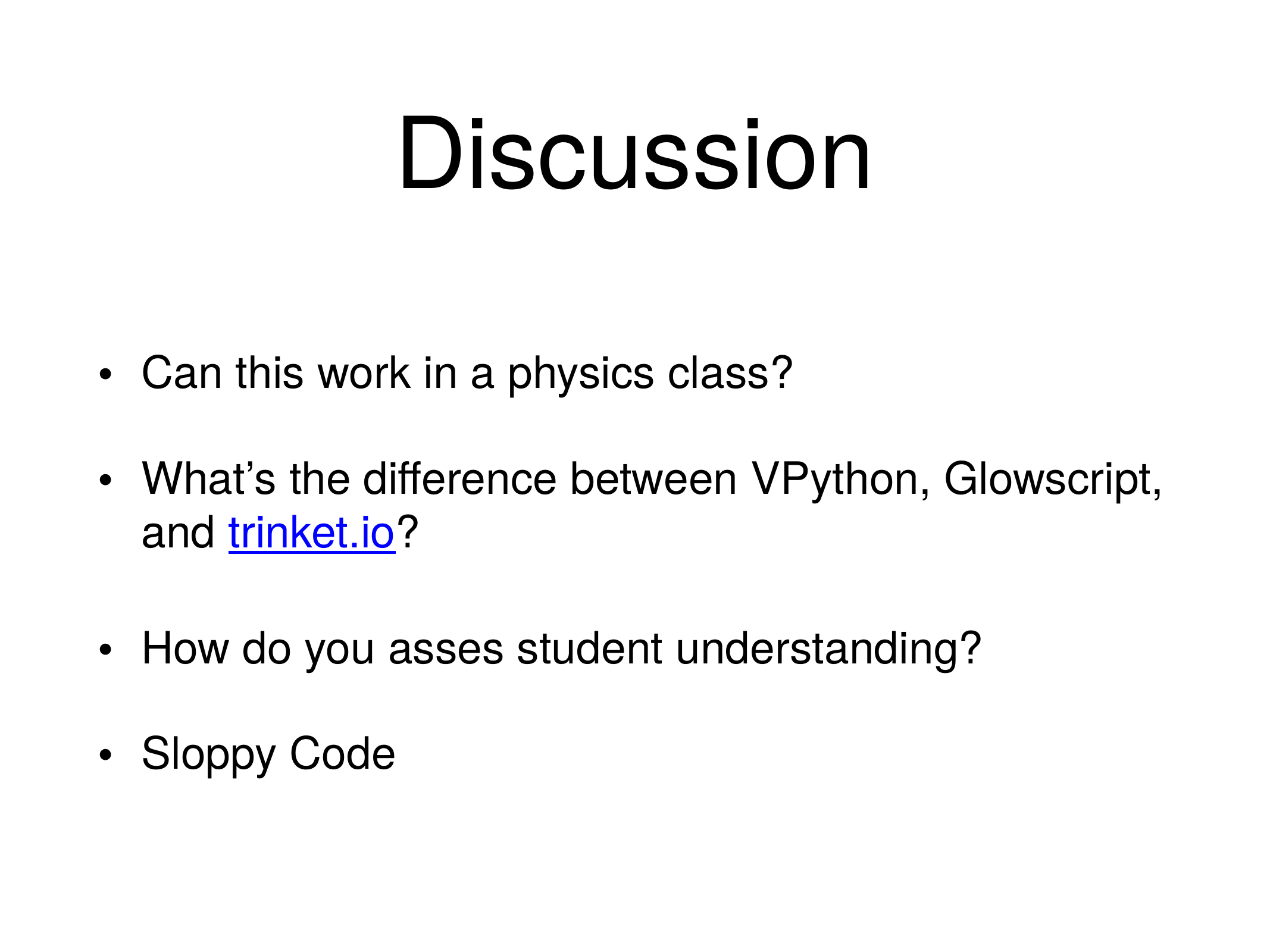

# Discussion
Can this work in a physics class?
What’s the difference between VPython, Glowscript, and trinket.io?
How do you asses student understanding?
Sloppy Code